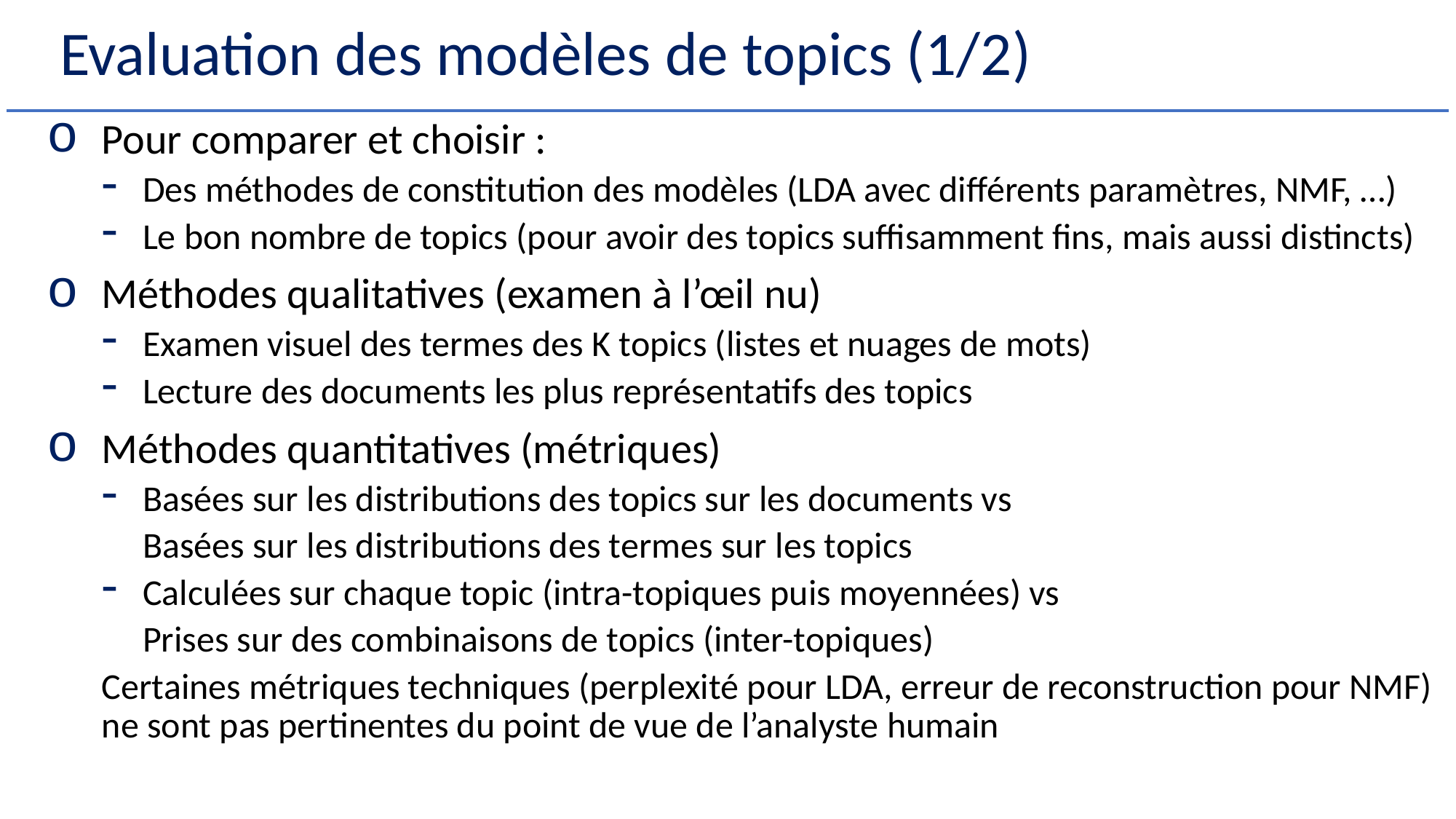

# Evaluation des modèles de topics (1/2)
Pour comparer et choisir :
Des méthodes de constitution des modèles (LDA avec différents paramètres, NMF, …)
Le bon nombre de topics (pour avoir des topics suffisamment fins, mais aussi distincts)
Méthodes qualitatives (examen à l’œil nu)
Examen visuel des termes des K topics (listes et nuages de mots)
Lecture des documents les plus représentatifs des topics
Méthodes quantitatives (métriques)
Basées sur les distributions des topics sur les documents vs
     Basées sur les distributions des termes sur les topics
Calculées sur chaque topic (intra-topiques puis moyennées) vs
     Prises sur des combinaisons de topics (inter-topiques)
Certaines métriques techniques (perplexité pour LDA, erreur de reconstruction pour NMF) ne sont pas pertinentes du point de vue de l’analyste humain